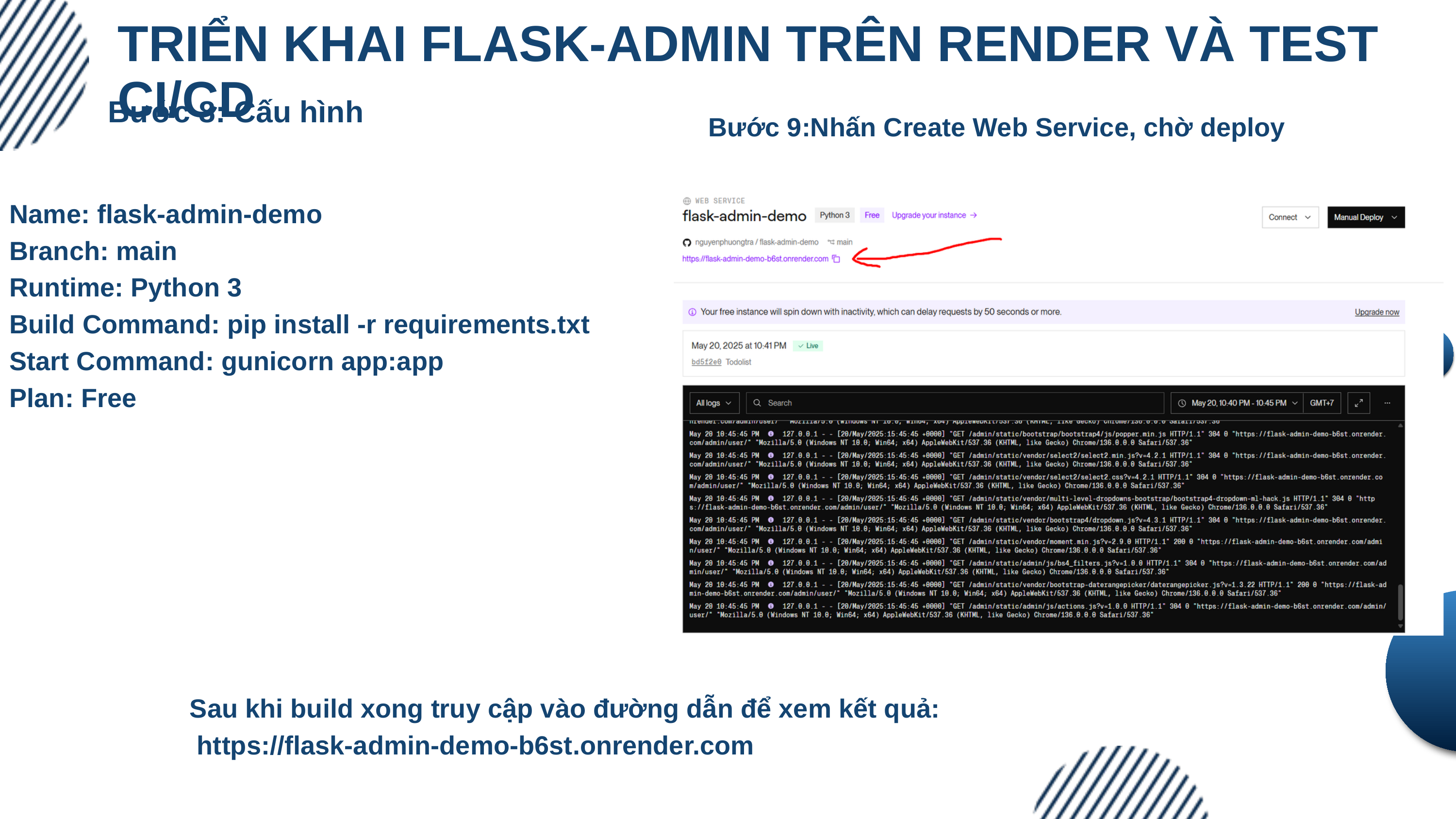

TRIỂN KHAI FLASK-ADMIN TRÊN RENDER VÀ TEST CI/CD
Bước 8: Cấu hình
Bước 9:Nhấn Create Web Service, chờ deploy

Name: flask-admin-demo
Branch: main
Runtime: Python 3
Build Command: pip install -r requirements.txt
Start Command: gunicorn app:app
Plan: Free

Sau khi build xong truy cập vào đường dẫn để xem kết quả:
 https://flask-admin-demo-b6st.onrender.com